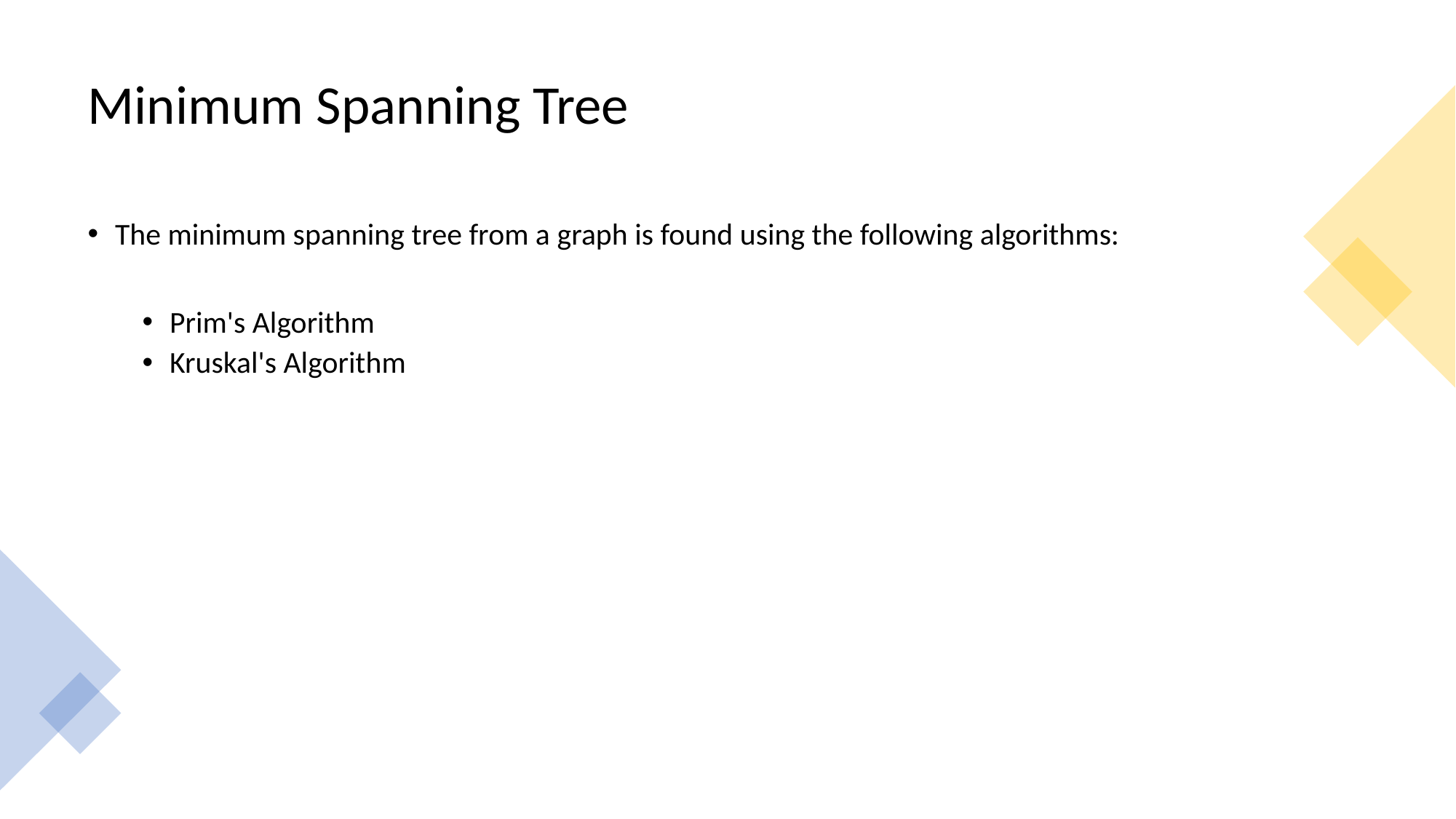

# Minimum Spanning Tree

The minimum spanning tree from a graph is found using the following algorithms:

Prim's Algorithm
Kruskal's Algorithm